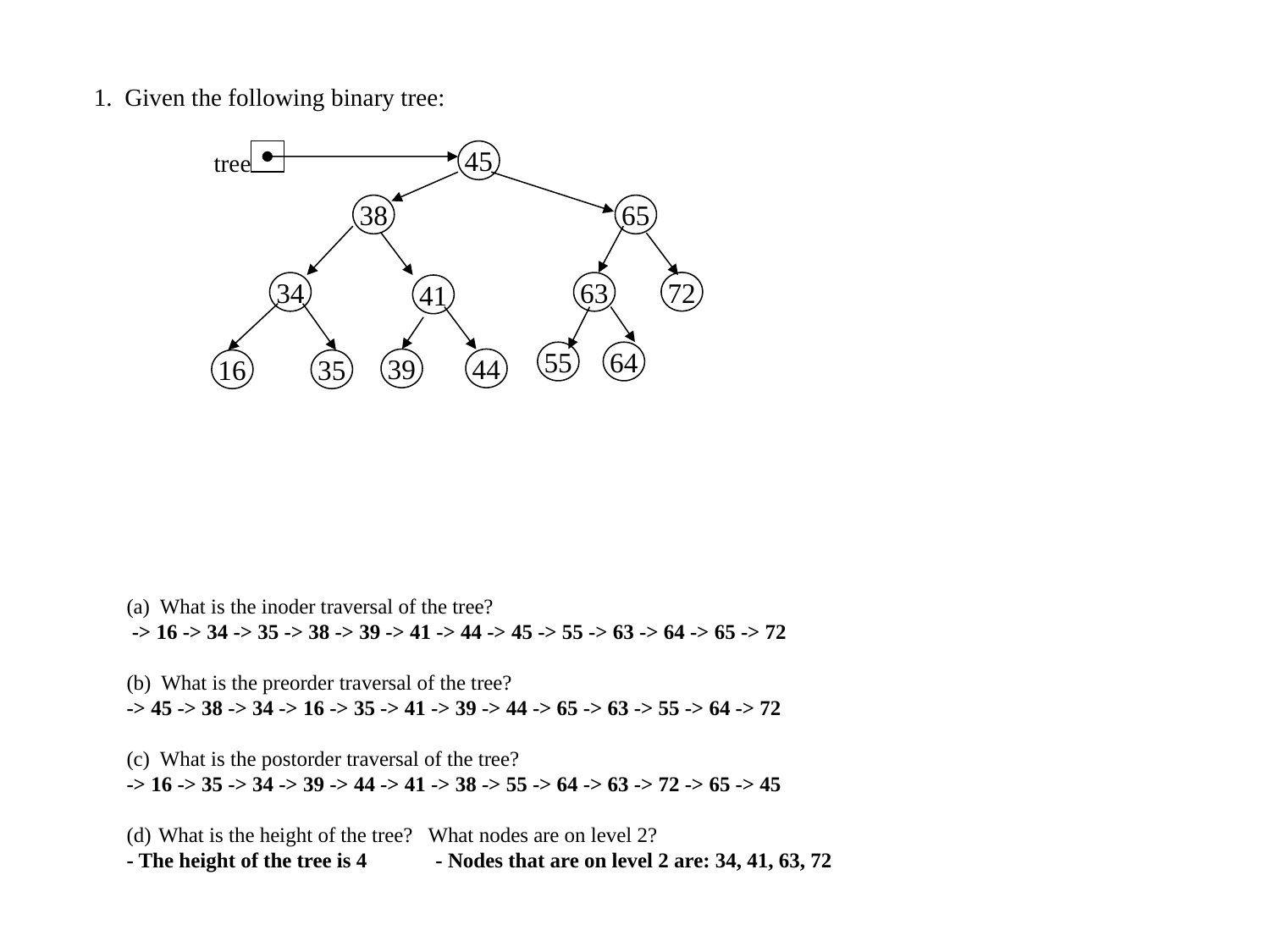

1.  Given the following binary tree:
tree

45

38
65

72
34
63
41

55
64
39
44
16
35
(a)  What is the inoder traversal of the tree?
 -> 16 -> 34 -> 35 -> 38 -> 39 -> 41 -> 44 -> 45 -> 55 -> 63 -> 64 -> 65 -> 72

(b)  What is the preorder traversal of the tree?
-> 45 -> 38 -> 34 -> 16 -> 35 -> 41 -> 39 -> 44 -> 65 -> 63 -> 55 -> 64 -> 72

(c)  What is the postorder traversal of the tree?
-> 16 -> 35 -> 34 -> 39 -> 44 -> 41 -> 38 -> 55 -> 64 -> 63 -> 72 -> 65 -> 45

What is the height of the tree?   What nodes are on level 2?
- The height of the tree is 4             - Nodes that are on level 2 are: 34, 41, 63, 72